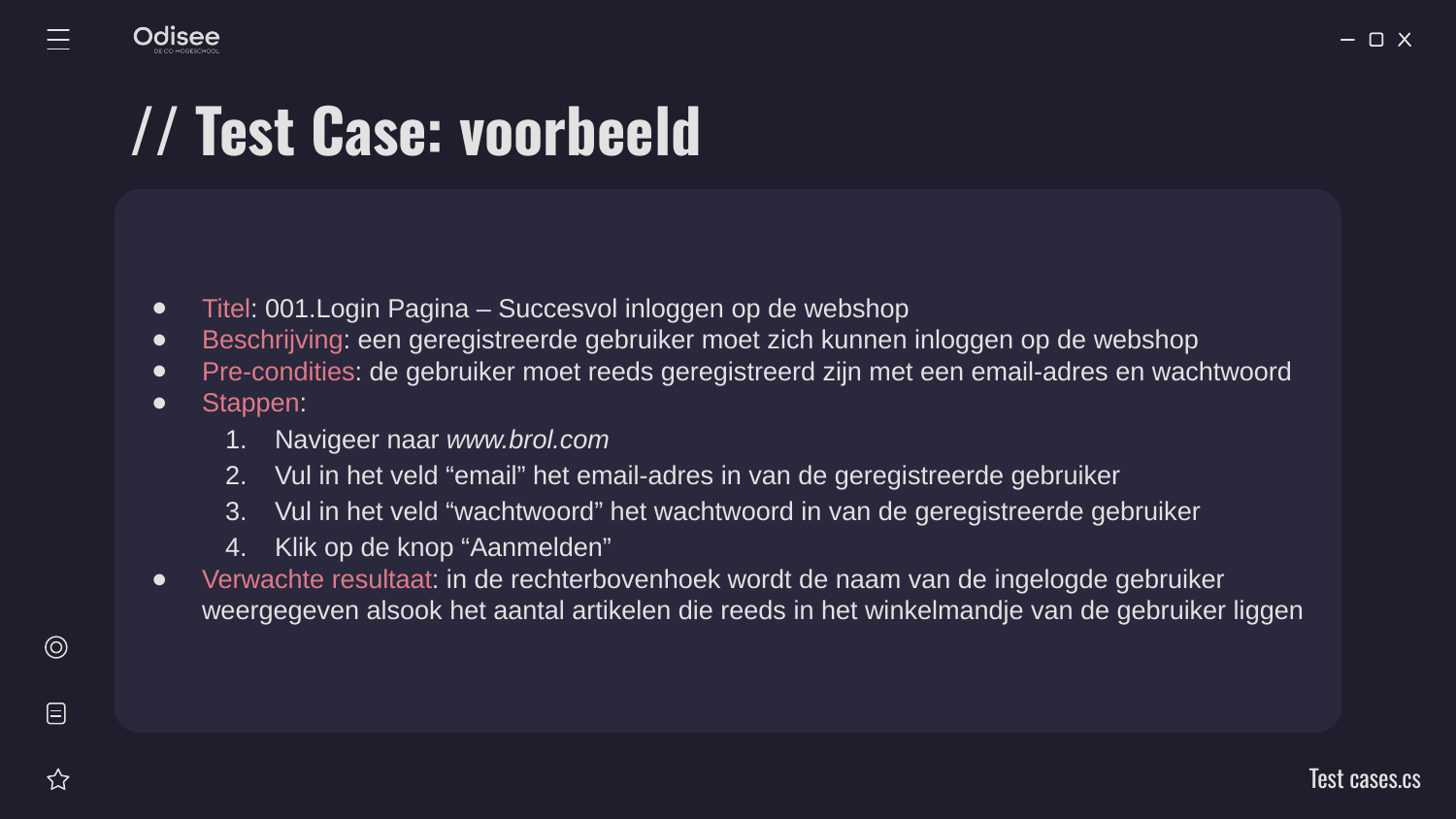

# // Test Case: voorbeeld
Titel: 001.Login Pagina – Succesvol inloggen op de webshop
Beschrijving: een geregistreerde gebruiker moet zich kunnen inloggen op de webshop
Pre-condities: de gebruiker moet reeds geregistreerd zijn met een email-adres en wachtwoord
Stappen:
Navigeer naar www.brol.com
Vul in het veld “email” het email-adres in van de geregistreerde gebruiker
Vul in het veld “wachtwoord” het wachtwoord in van de geregistreerde gebruiker
Klik op de knop “Aanmelden”
Verwachte resultaat: in de rechterbovenhoek wordt de naam van de ingelogde gebruiker weergegeven alsook het aantal artikelen die reeds in het winkelmandje van de gebruiker liggen
Test cases.cs